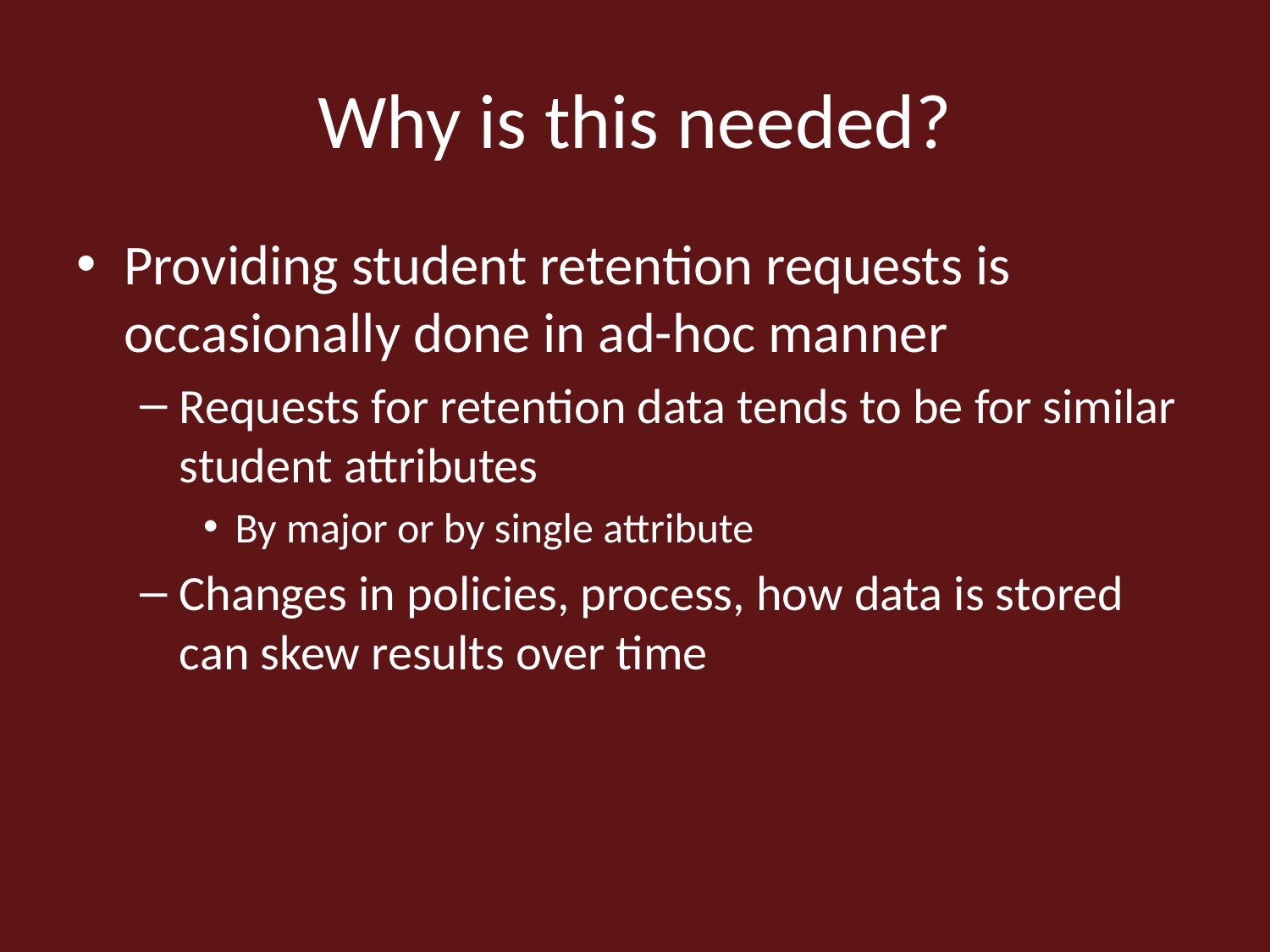

# Why is this needed?
Providing student retention requests is occasionally done in ad-hoc manner
Requests for retention data tends to be for similar student attributes
By major or by single attribute
Changes in policies, process, how data is stored can skew results over time